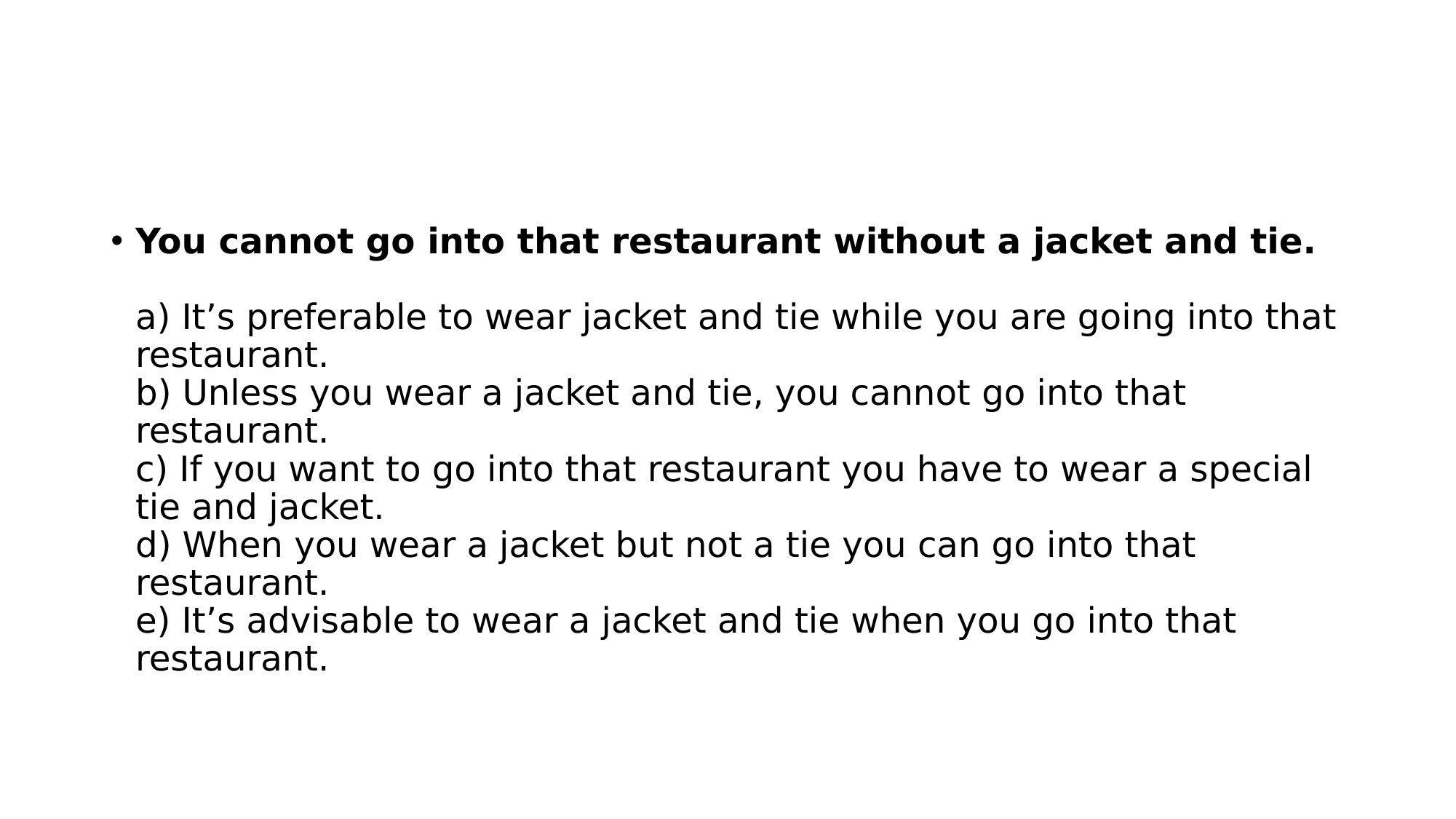

#
You cannot go into that restaurant without a jacket and tie.
a) It’s preferable to wear jacket and tie while you are going into that restaurant.
b) Unless you wear a jacket and tie, you cannot go into that restaurant.
c) If you want to go into that restaurant you have to wear a special tie and jacket.
d) When you wear a jacket but not a tie you can go into that restaurant.
e) It’s advisable to wear a jacket and tie when you go into that restaurant.